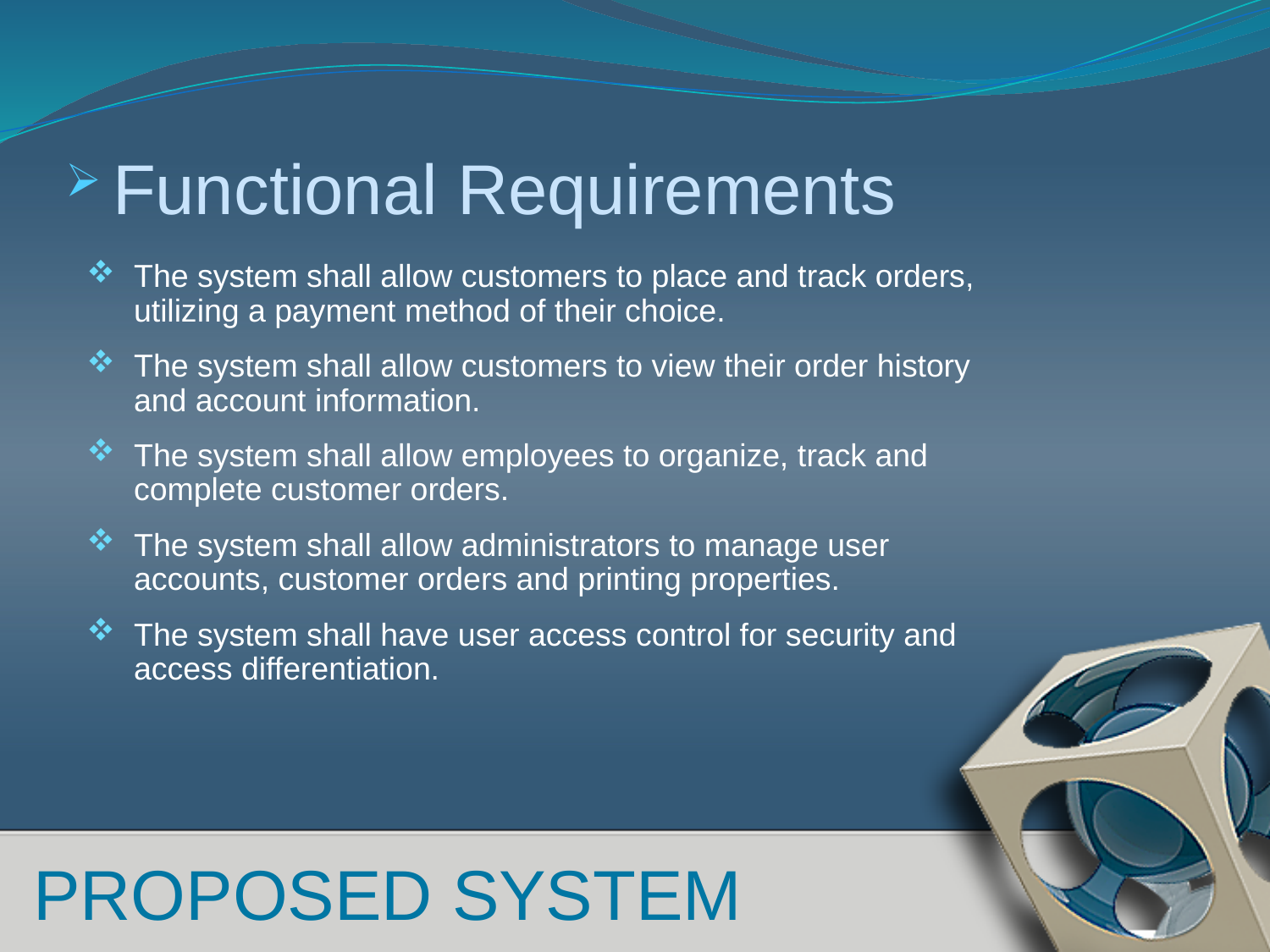

Functional Requirements

The system shall allow customers to place and track orders, utilizing a payment method of their choice.
The system shall allow customers to view their order history and account information.
The system shall allow employees to organize, track and complete customer orders.
The system shall allow administrators to manage user accounts, customer orders and printing properties.
The system shall have user access control for security and access differentiation.
PROPOSED SYSTEM